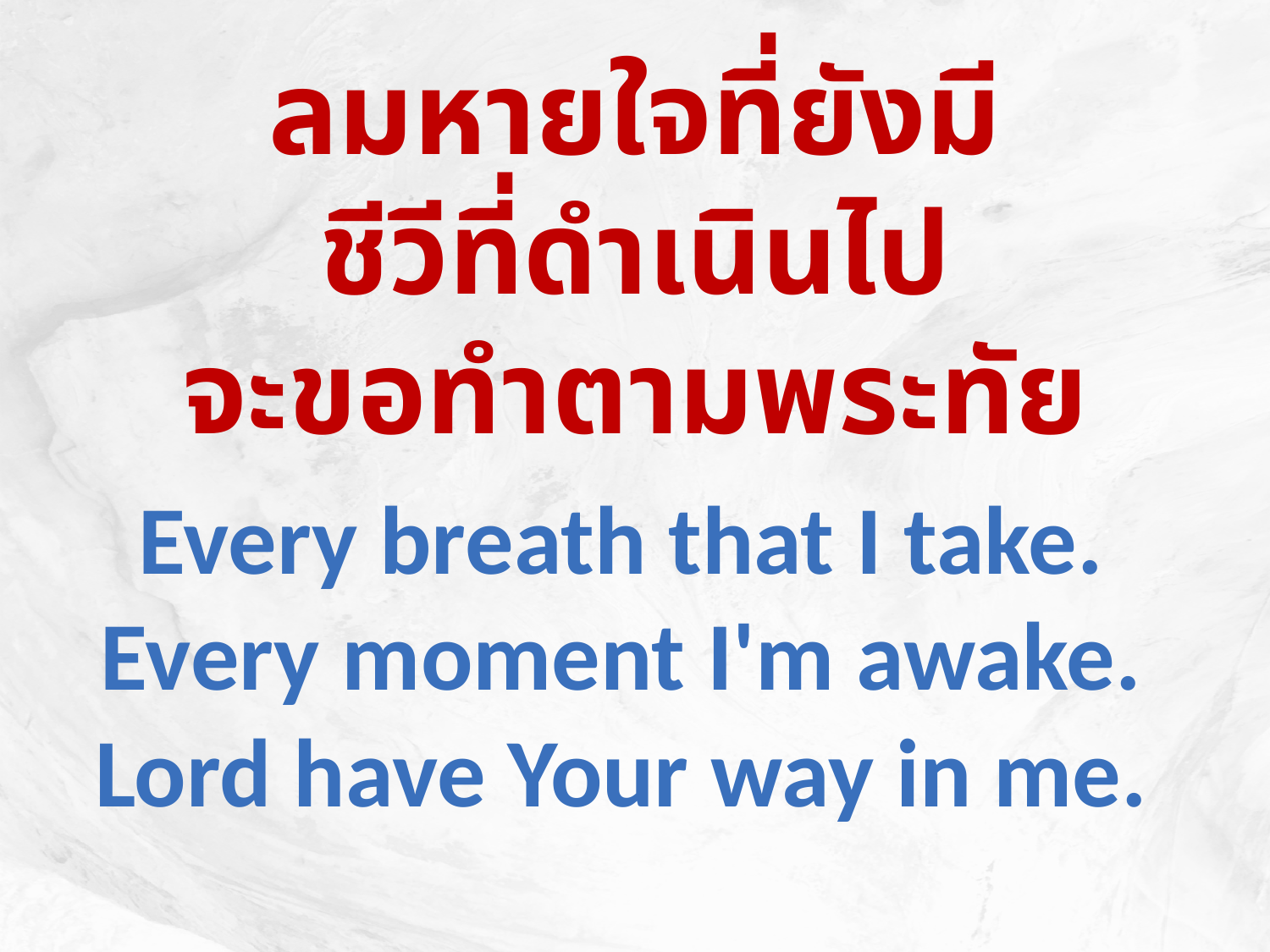

ลมหายใจที่ยังมี
ชีวีที่ดำเนินไป
จะขอทำตามพระทัย
Every breath that I take. Every moment I'm awake. Lord have Your way in me.